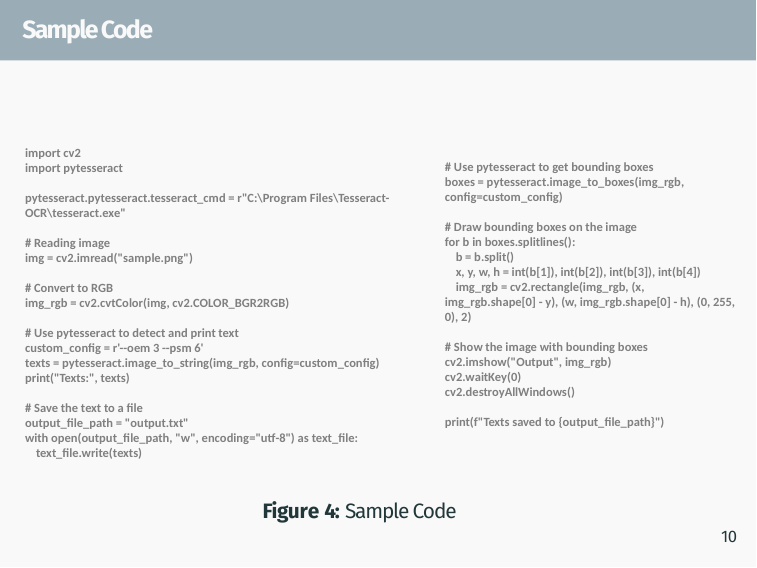

Sample Code

# Use pytesseract to get bounding boxes
boxes = pytesseract.image_to_boxes(img_rgb, config=custom_config)

# Draw bounding boxes on the image
for b in boxes.splitlines():
    b = b.split()
    x, y, w, h = int(b[1]), int(b[2]), int(b[3]), int(b[4])
    img_rgb = cv2.rectangle(img_rgb, (x, img_rgb.shape[0] - y), (w, img_rgb.shape[0] - h), (0, 255, 0), 2)

# Show the image with bounding boxes
cv2.imshow("Output", img_rgb)
cv2.waitKey(0)
cv2.destroyAllWindows()

print(f"Texts saved to {output_file_path}")
import cv2
import pytesseract

pytesseract.pytesseract.tesseract_cmd = r"C:\Program Files\Tesseract-OCR\tesseract.exe"

# Reading image
img = cv2.imread("sample.png")

# Convert to RGB
img_rgb = cv2.cvtColor(img, cv2.COLOR_BGR2RGB)

# Use pytesseract to detect and print text
custom_config = r'--oem 3 --psm 6'
texts = pytesseract.image_to_string(img_rgb, config=custom_config)
print("Texts:", texts)

# Save the text to a file
output_file_path = "output.txt"
with open(output_file_path, "w", encoding="utf-8") as text_file:
    text_file.write(texts)
Figure 4: Sample Code
10